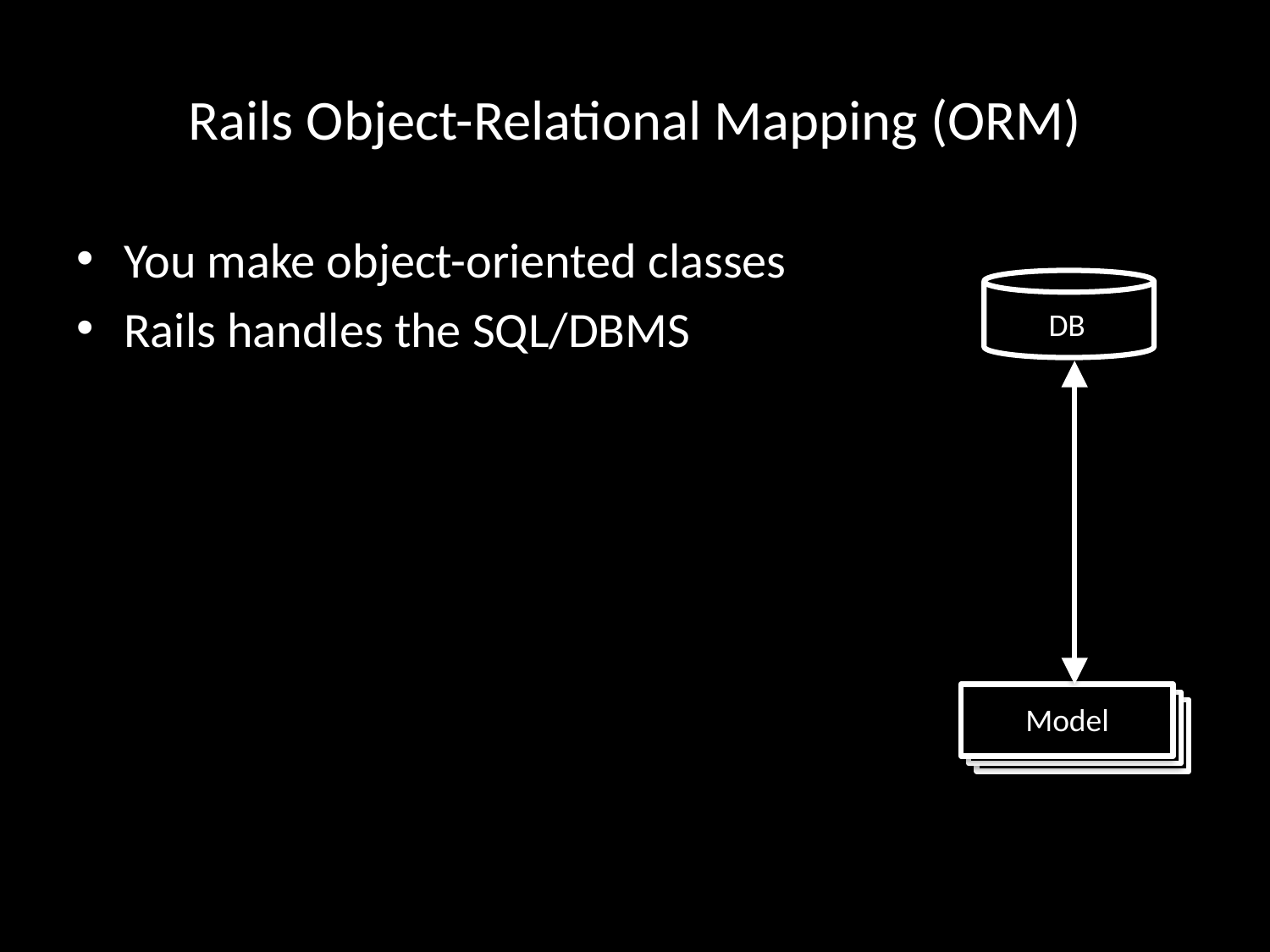

# Rails Object-Relational Mapping (ORM)
You make object-oriented classes
Rails handles the SQL/DBMS

DB

Model